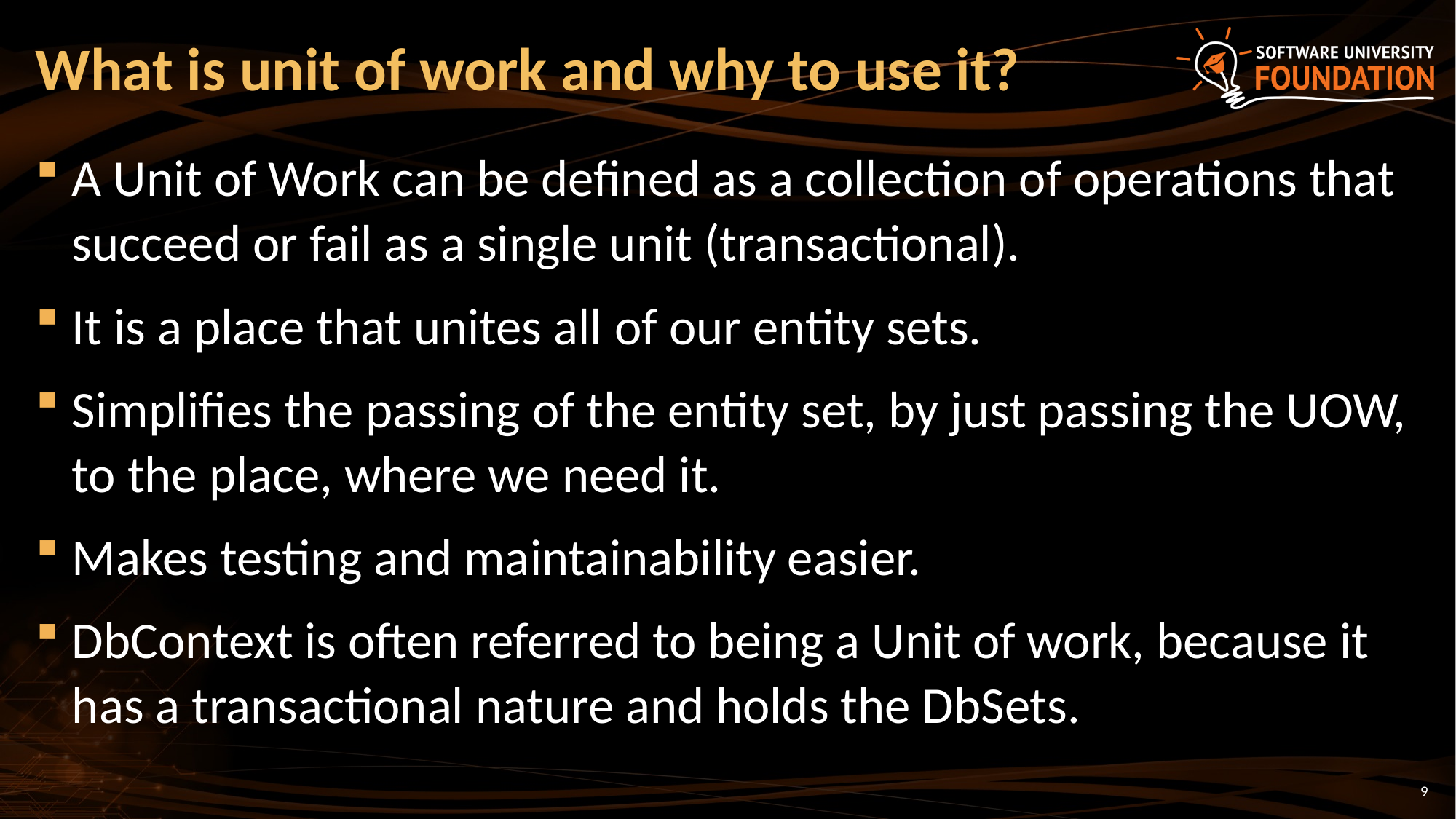

# What is unit of work and why to use it?
A Unit of Work can be defined as a collection of operations that succeed or fail as a single unit (transactional).
It is a place that unites all of our entity sets.
Simplifies the passing of the entity set, by just passing the UOW, to the place, where we need it.
Makes testing and maintainability easier.
DbContext is often referred to being a Unit of work, because it has a transactional nature and holds the DbSets.
9